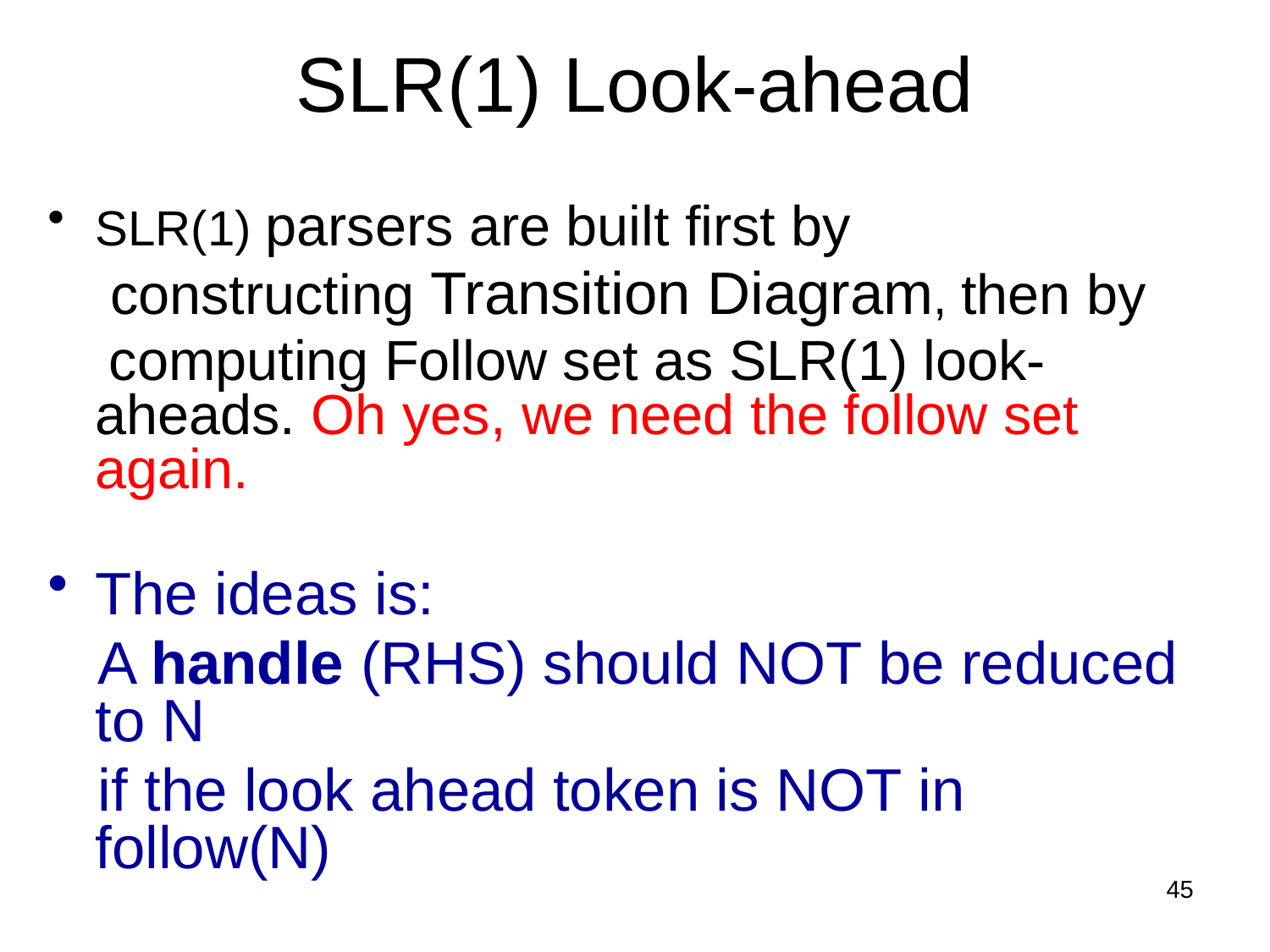

SLR(1) Look-ahead
SLR(1) parsers are built first by
    constructing Transition Diagram, then by
	 computing Follow set as SLR(1) look-aheads. Oh yes, we need the follow set again.

The ideas is:
   A handle (RHS) should NOT be reduced to N
   if the look ahead token is NOT in follow(N)
45